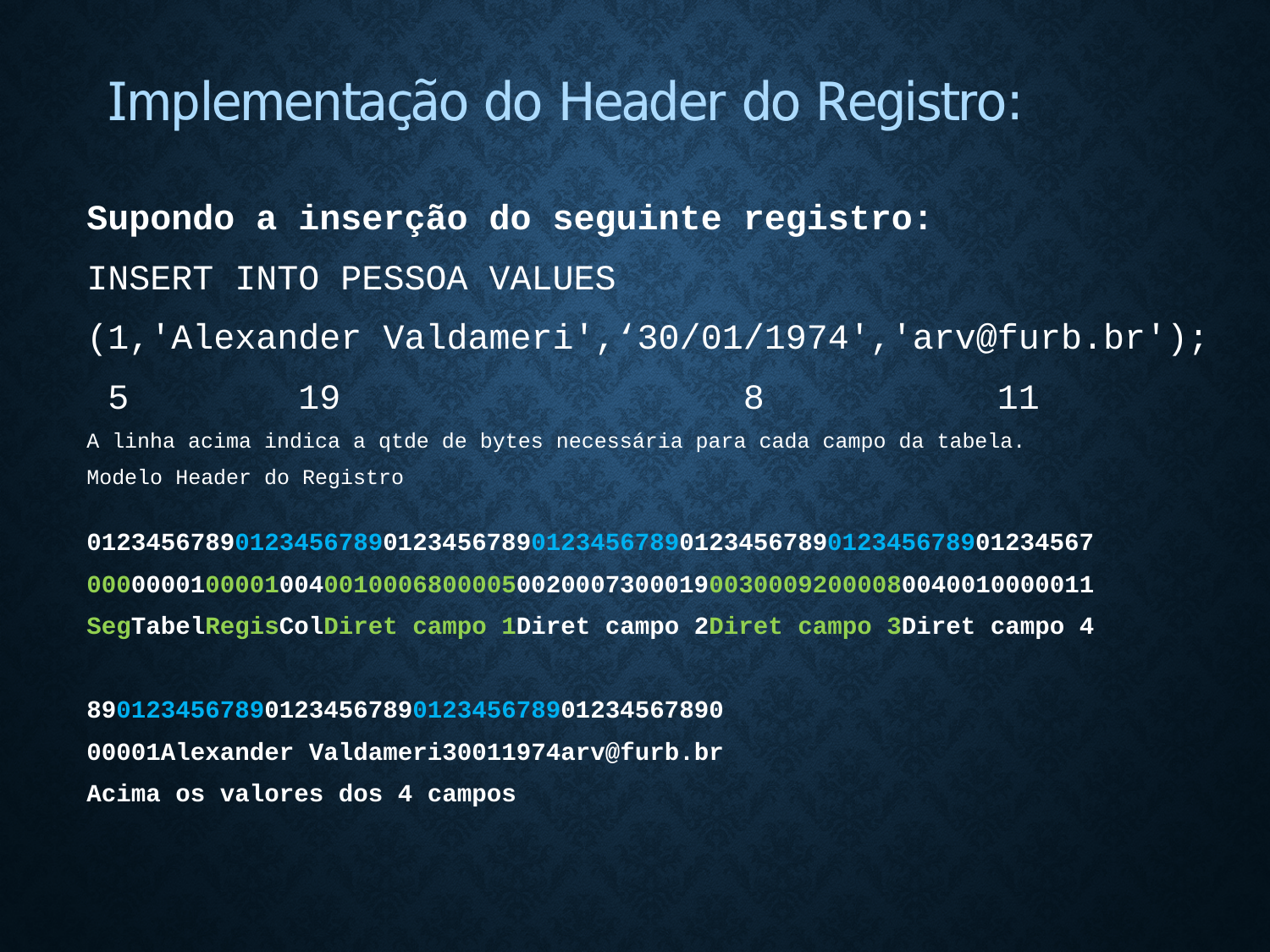

Implementação do Header do Registro:
Supondo a inserção do seguinte registro:
INSERT INTO PESSOA VALUES
(1,'Alexander Valdameri',‘30/01/1974','arv@furb.br');
 5        19                   8           11
A linha acima indica a qtde de bytes necessária para cada campo da tabela.
Modelo Header do Registro
01234567890123456789012345678901234567890123456789012345678901234567
00000001000010040010006800005002000730001900300092000080040010000011
SegTabelRegisColDiret campo 1Diret campo 2Diret campo 3Diret campo 4

8901234567890123456789012345678901234567890
00001Alexander Valdameri30011974arv@furb.br
Acima os valores dos 4 campos